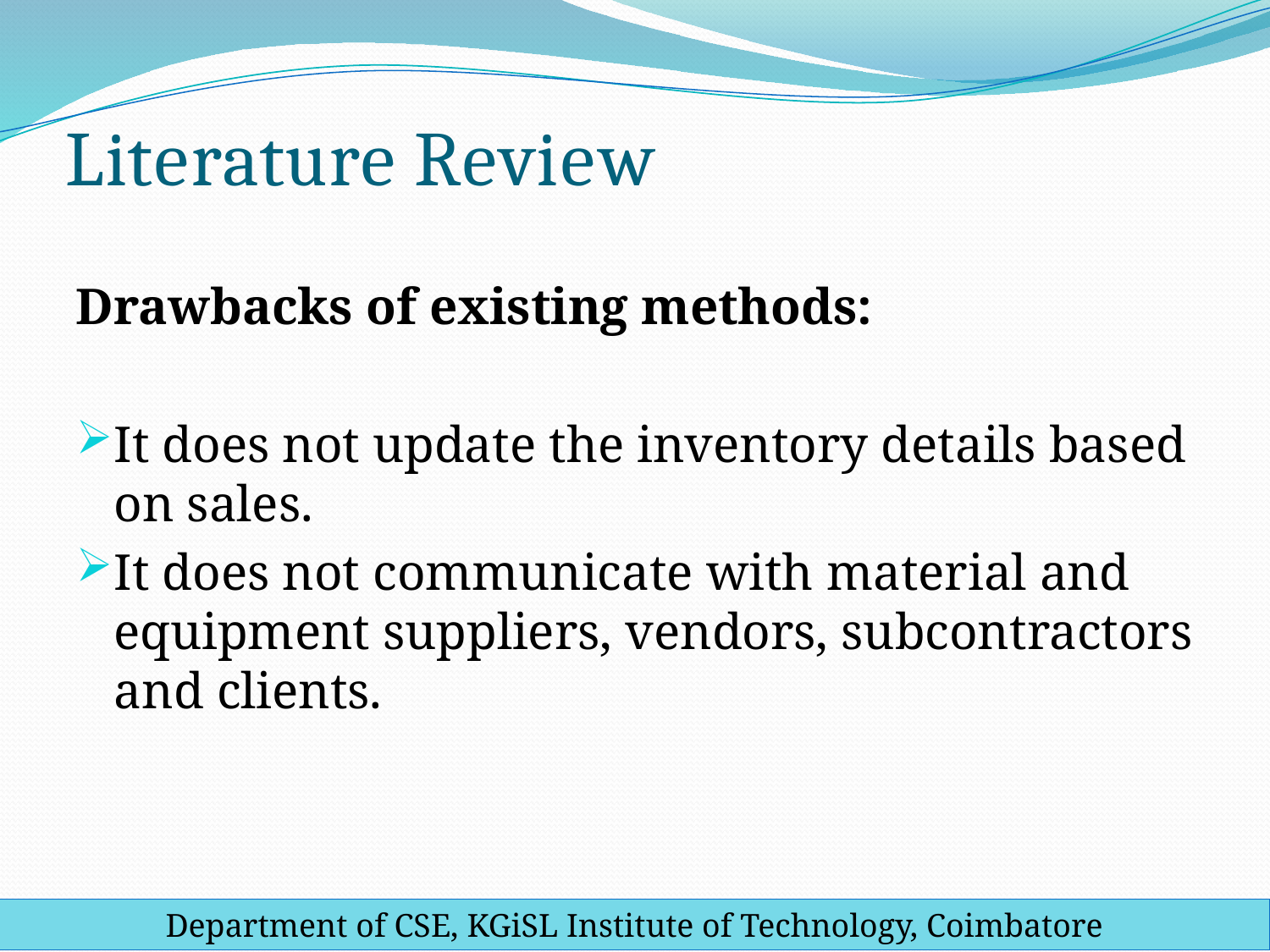

# Literature Review
Drawbacks of existing methods:

It does not update the inventory details based on sales.
It does not communicate with material and equipment suppliers, vendors, subcontractors and clients.

Department of CSE, KGiSL Institute of Technology, Coimbatore